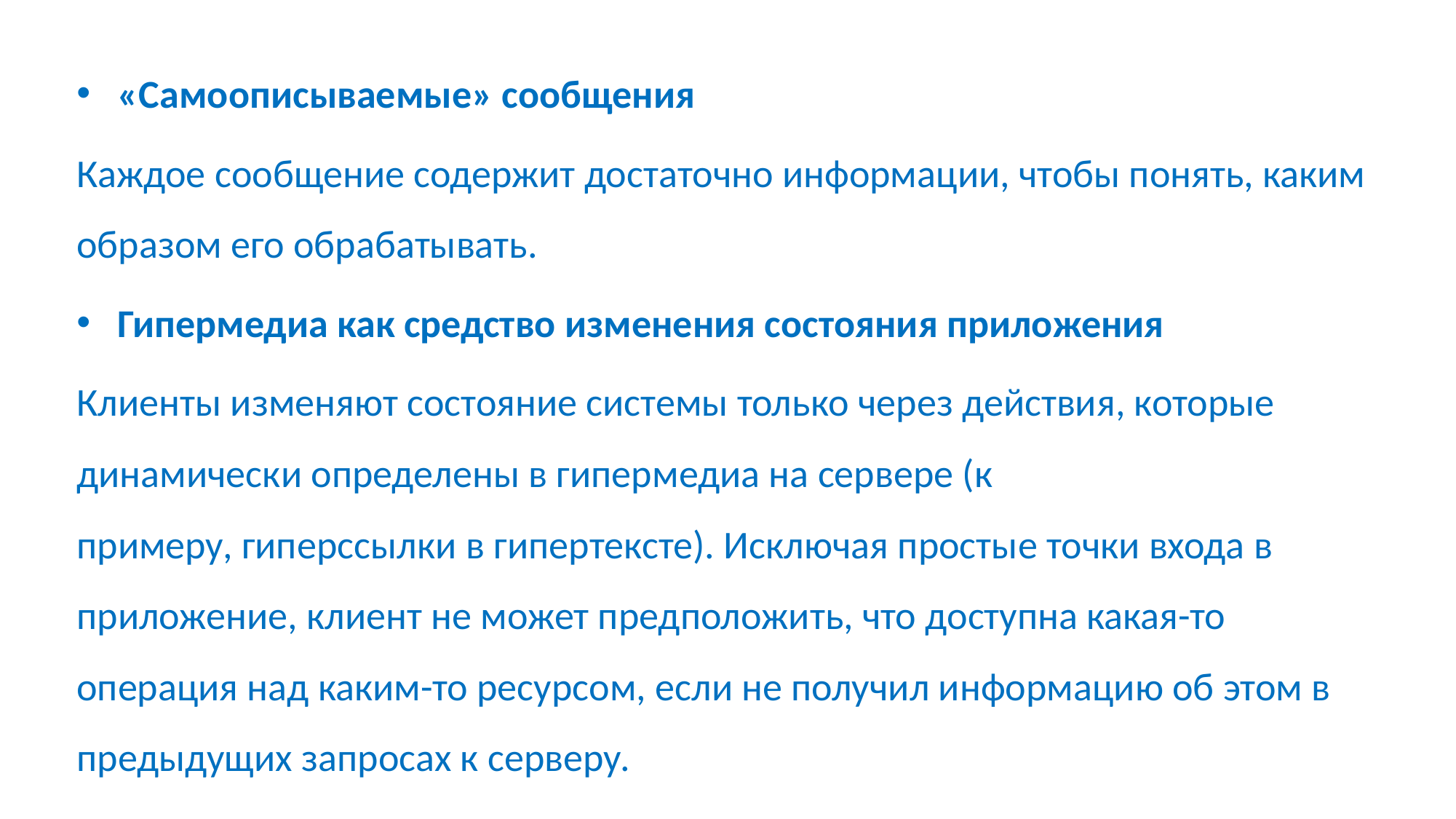

«Самоописываемые» сообщения
Каждое сообщение содержит достаточно информации, чтобы понять, каким образом его обрабатывать.
Гипермедиа как средство изменения состояния приложения
Клиенты изменяют состояние системы только через действия, которые динамически определены в гипермедиа на сервере (к примеру, гиперссылки в гипертексте). Исключая простые точки входа в приложение, клиент не может предположить, что доступна какая-то операция над каким-то ресурсом, если не получил информацию об этом в предыдущих запросах к серверу.